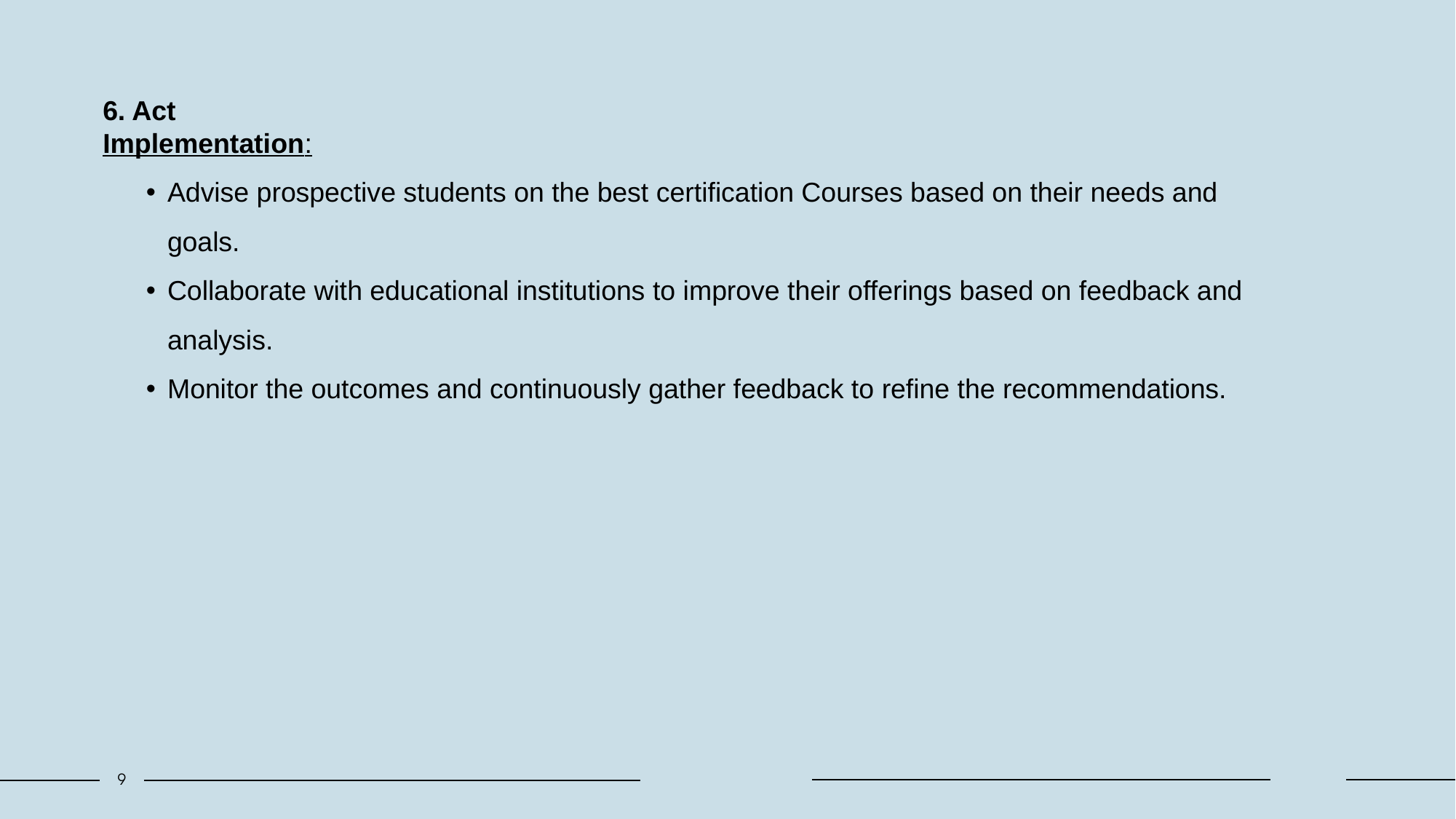

6. Act
Implementation:
Advise prospective students on the best certification Courses based on their needs and goals.
Collaborate with educational institutions to improve their offerings based on feedback and analysis.
Monitor the outcomes and continuously gather feedback to refine the recommendations.
9